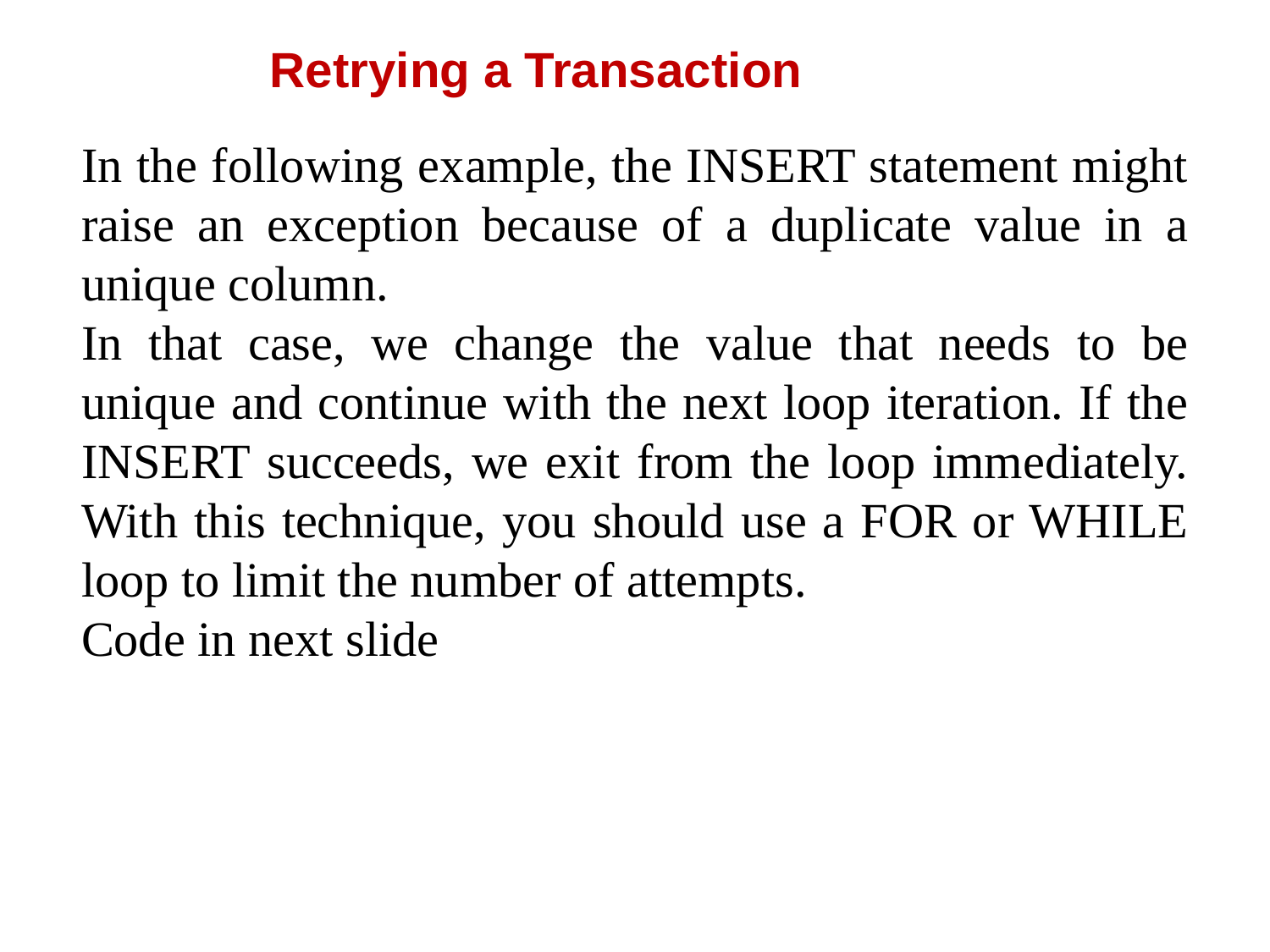

Retrying a Transaction
In the following example, the INSERT statement might raise an exception because of a duplicate value in a unique column.
In that case, we change the value that needs to be unique and continue with the next loop iteration. If the INSERT succeeds, we exit from the loop immediately. With this technique, you should use a FOR or WHILE loop to limit the number of attempts.
Code in next slide